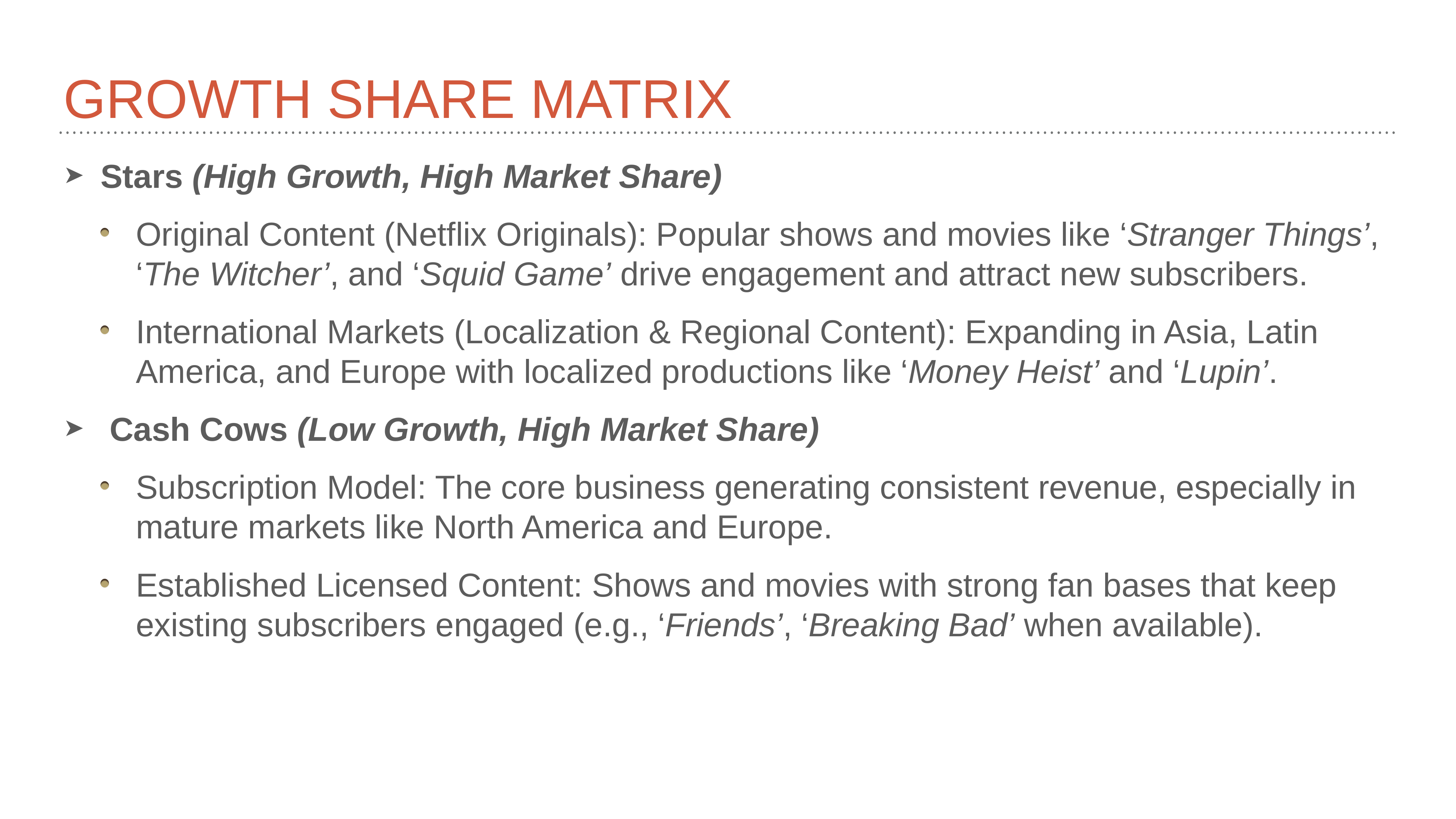

# GROWTH SHARE MATRIX

Stars (High Growth, High Market Share)
Original Content (Netflix Originals): Popular shows and movies like ‘Stranger Things’, ‘The Witcher’, and ‘Squid Game’ drive engagement and attract new subscribers.
International Markets (Localization & Regional Content): Expanding in Asia, Latin America, and Europe with localized productions like ‘Money Heist’ and ‘Lupin’.
 Cash Cows (Low Growth, High Market Share)
Subscription Model: The core business generating consistent revenue, especially in mature markets like North America and Europe.
Established Licensed Content: Shows and movies with strong fan bases that keep existing subscribers engaged (e.g., ‘Friends’, ‘Breaking Bad’ when available).